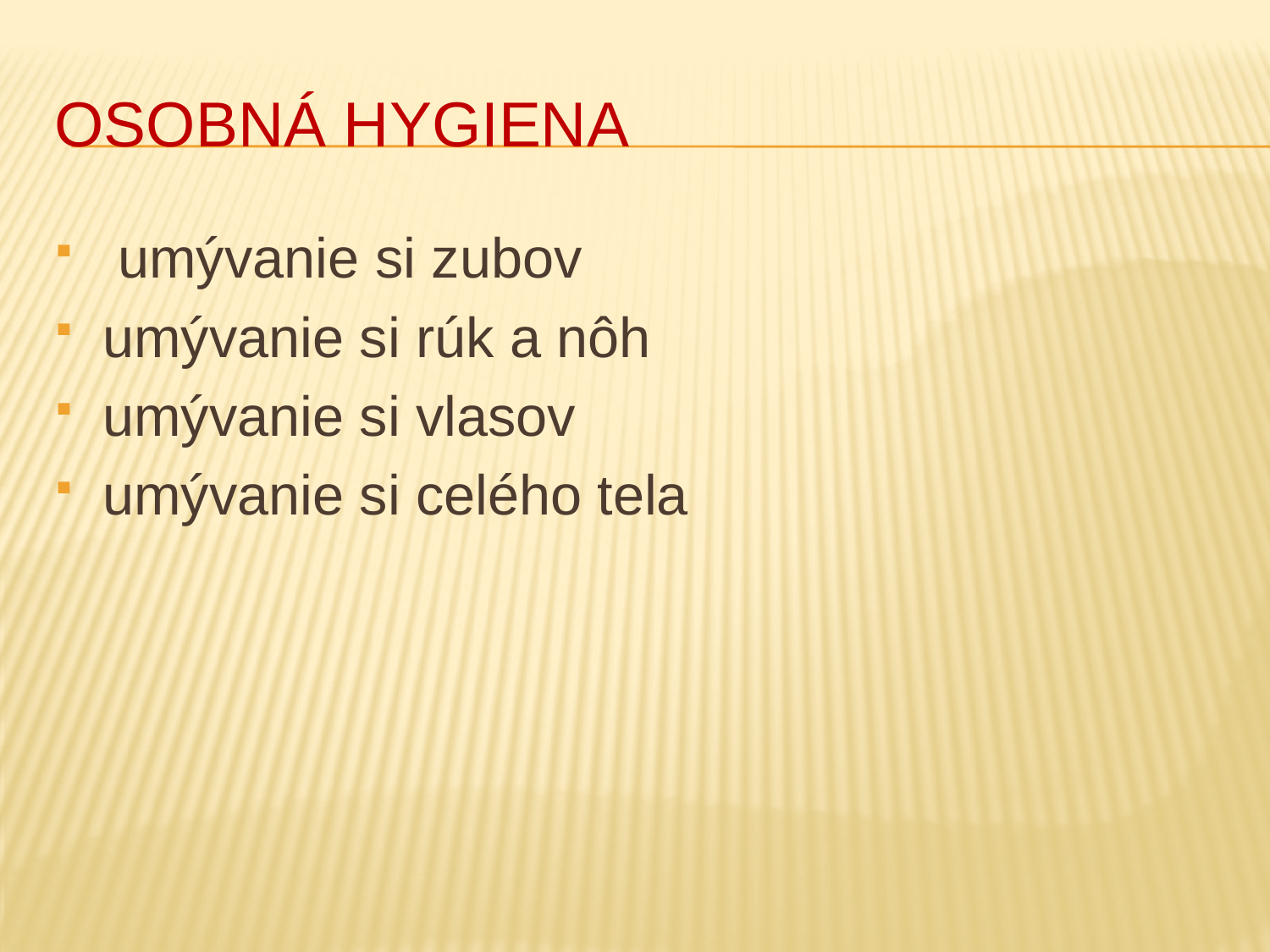

# Osobná hygiena
 umývanie si zubov
umývanie si rúk a nôh
umývanie si vlasov
umývanie si celého tela